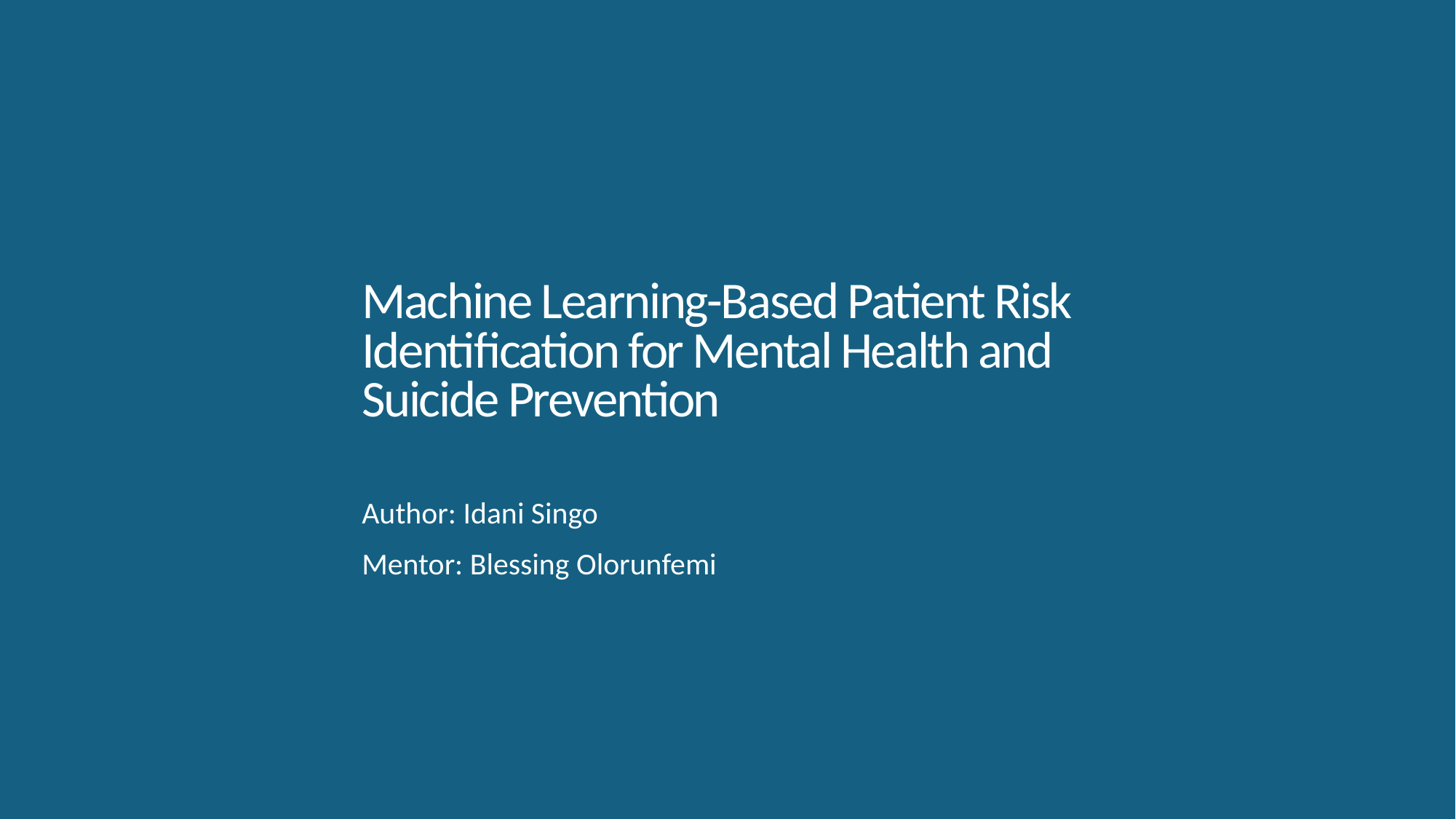

# Machine Learning-Based Patient Risk Identification for Mental Health and Suicide Prevention
Author: Idani Singo
Mentor: Blessing Olorunfemi